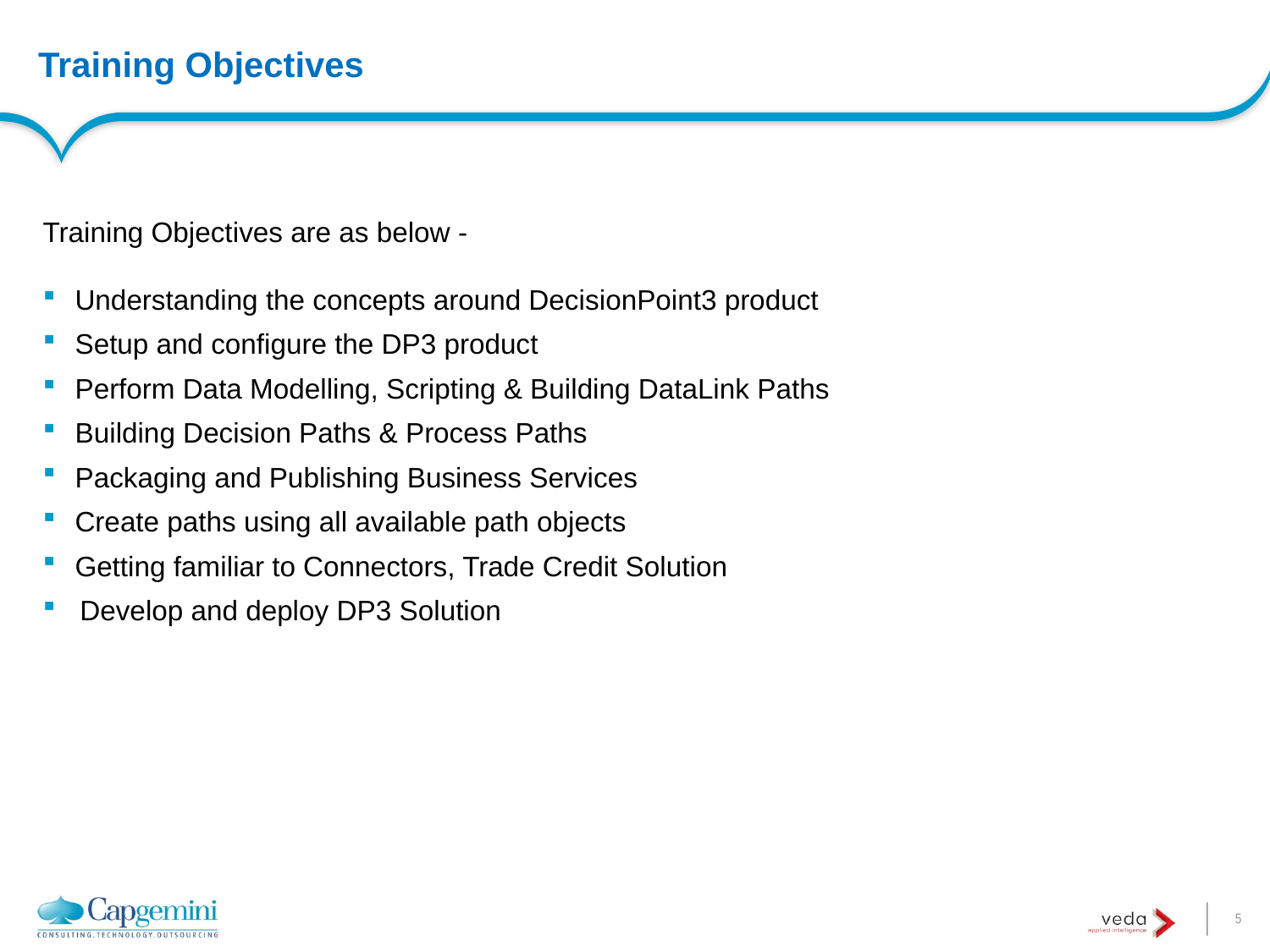

# Training Objectives

Training Objectives are as below -

Understanding the concepts around DecisionPoint3 product
Setup and configure the DP3 product
Perform Data Modelling, Scripting & Building DataLink Paths
Building Decision Paths & Process Paths
Packaging and Publishing Business Services
Create paths using all available path objects
Getting familiar to Connectors, Trade Credit Solution
Develop and deploy DP3 Solution